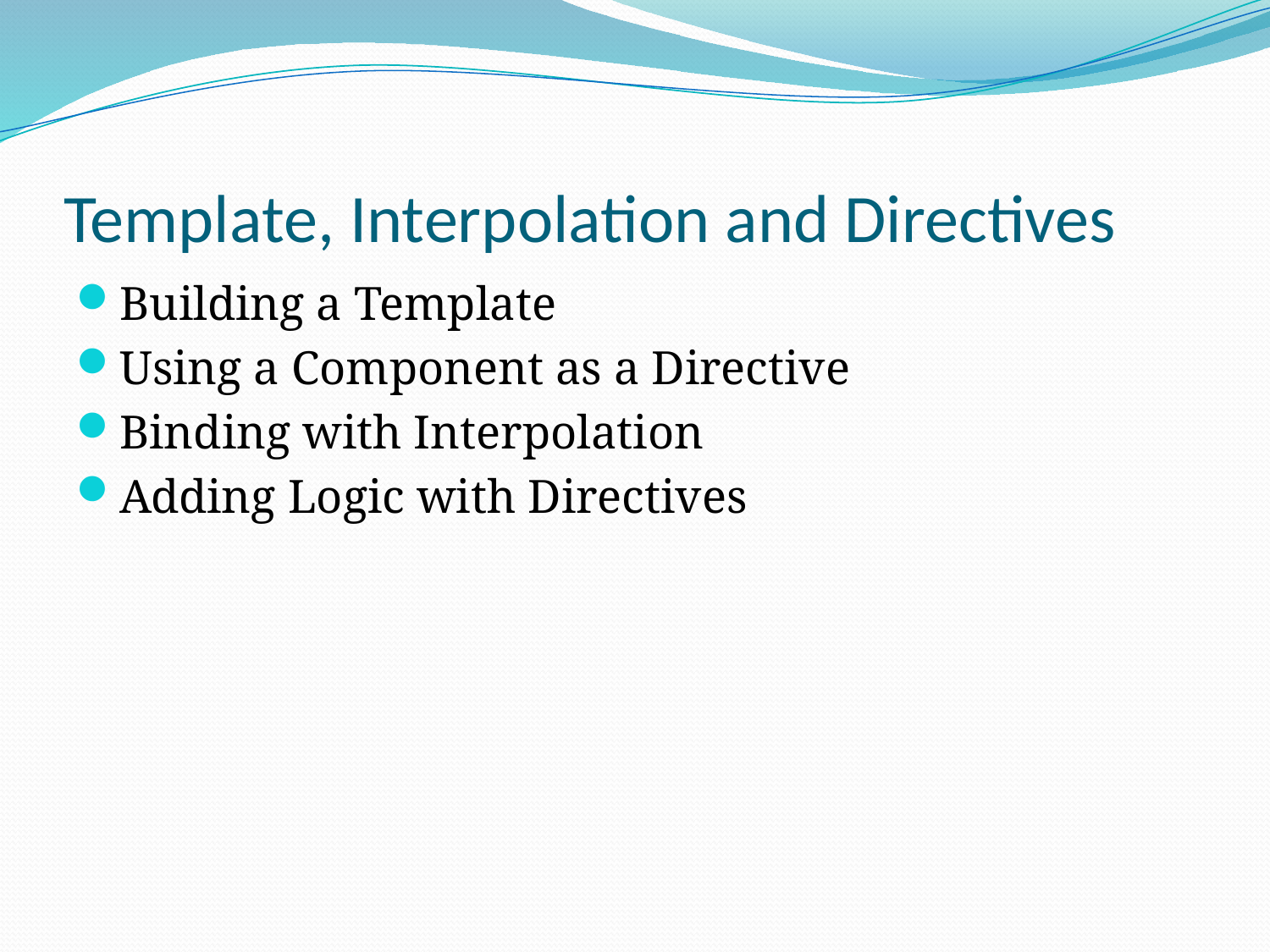

# Template, Interpolation and Directives
Building a Template
Using a Component as a Directive
Binding with Interpolation
Adding Logic with Directives